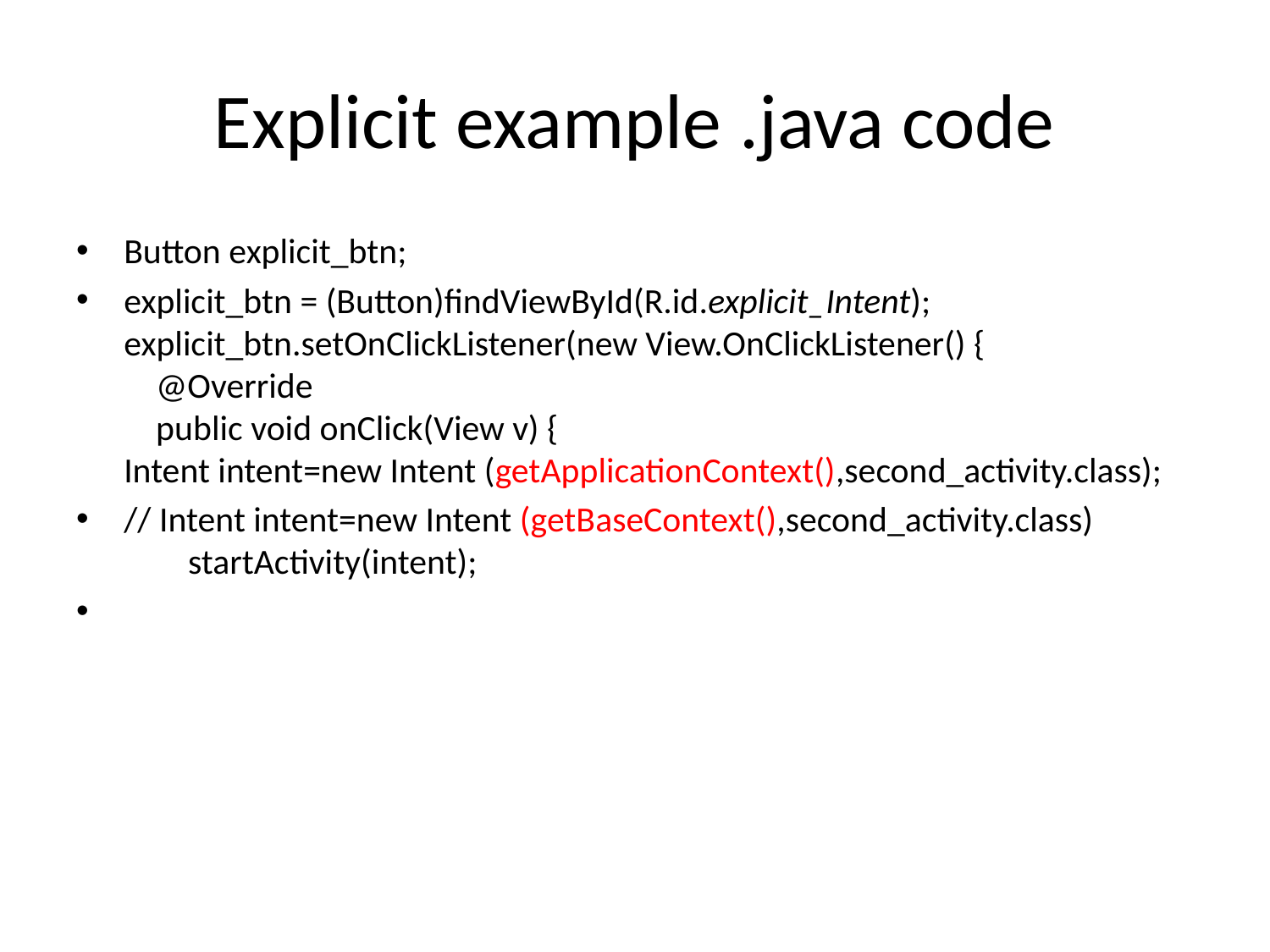

# Explicit example .java code
Button explicit_btn;
explicit_btn = (Button)findViewById(R.id.explicit_Intent);
explicit_btn.setOnClickListener(new View.OnClickListener() {
    @Override
    public void onClick(View v) {
Intent intent=new Intent (getApplicationContext(),second_activity.class);
// Intent intent=new Intent (getBaseContext(),second_activity.class)
        startActivity(intent);